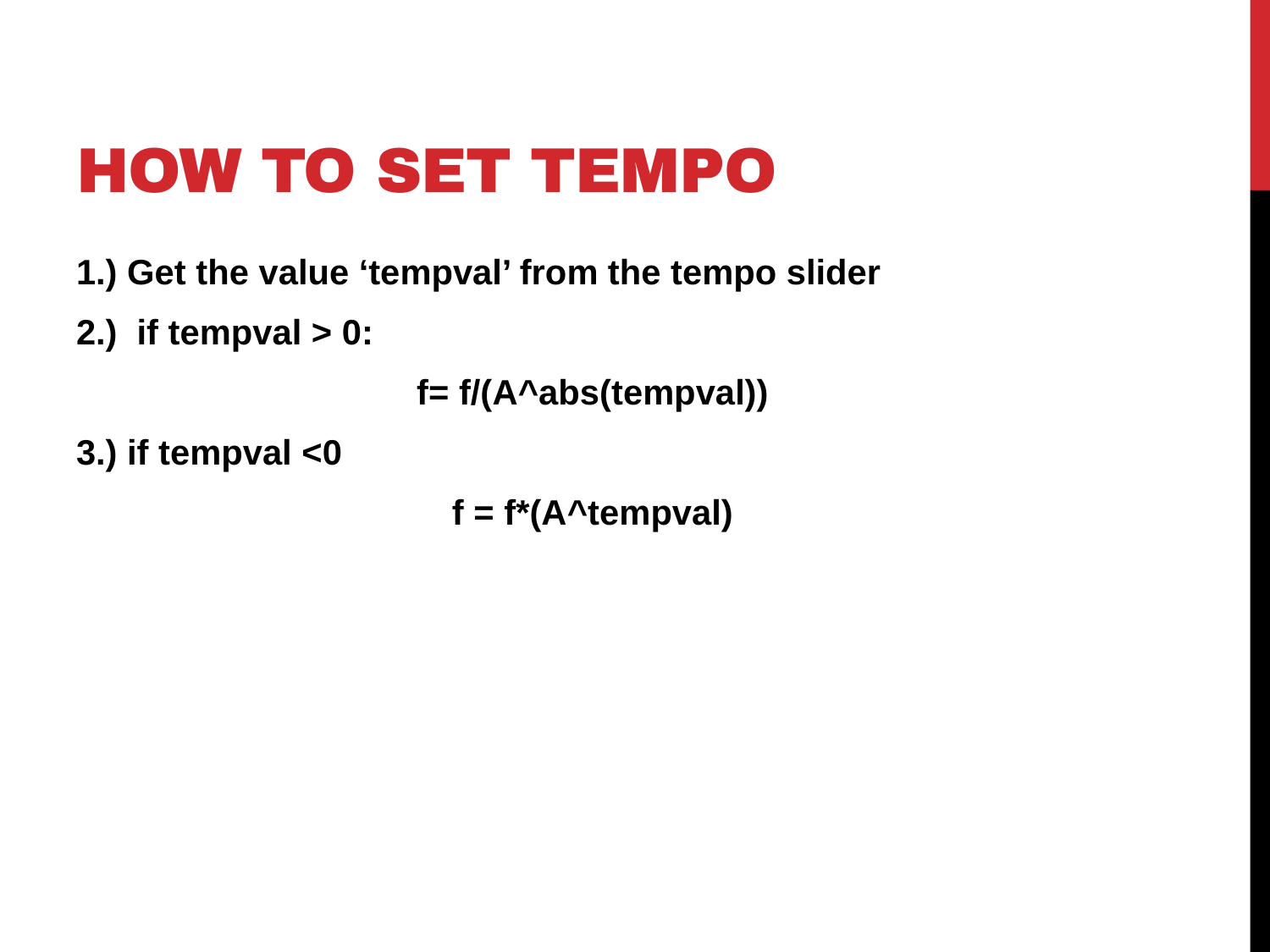

# HOW to set tempo
1.) Get the value ‘tempval’ from the tempo slider
2.)  if tempval > 0:
f= f/(A^abs(tempval))
3.) if tempval <0
f = f*(A^tempval)